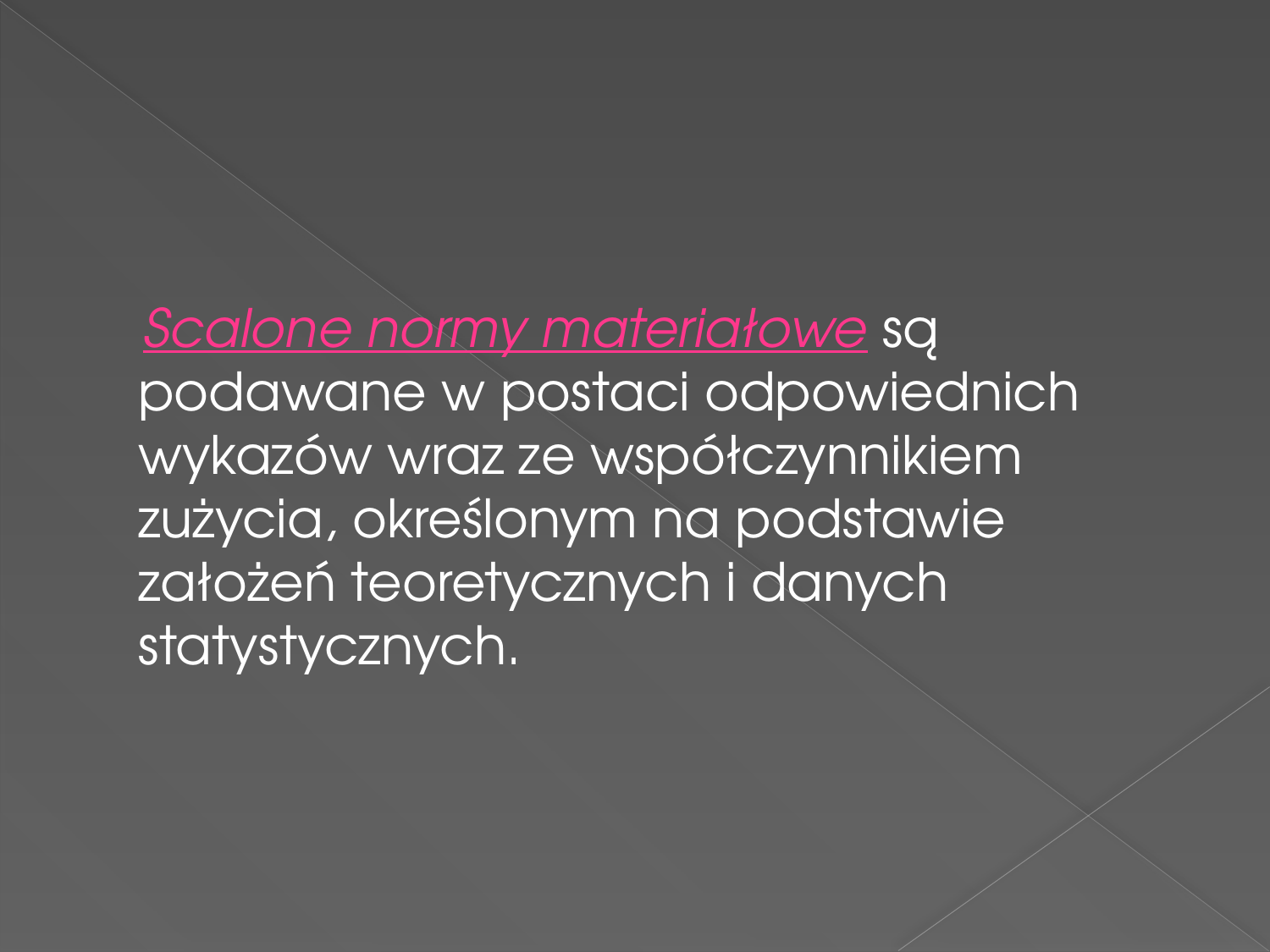

#

    Scalone normy materiałowe są podawane w postaci odpowiednich wykazów wraz ze współczynnikiem zużycia, określonym na podstawie założeń teoretycznych i danych statystycznych.